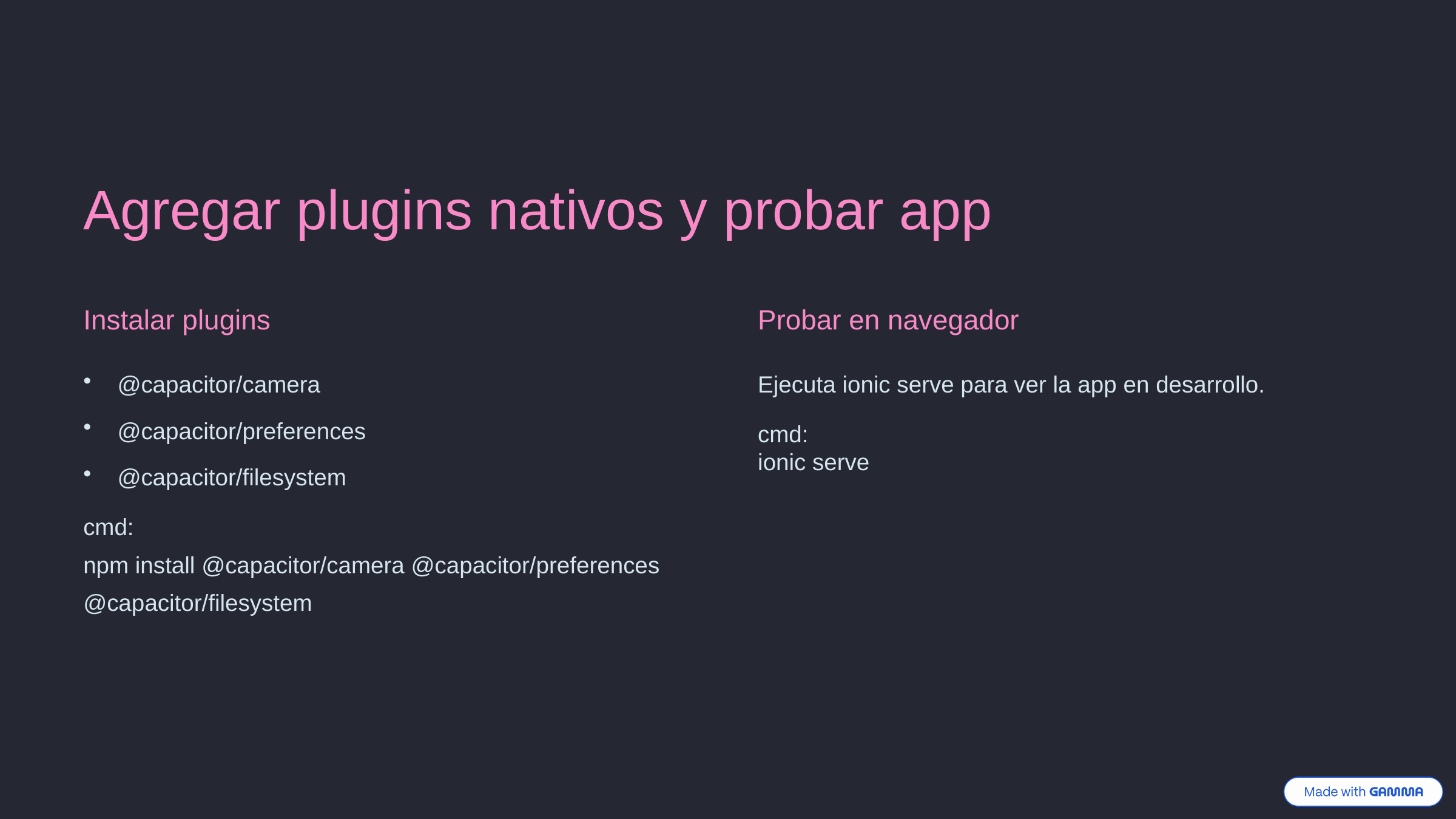

Agregar plugins nativos y probar app
Instalar plugins
Probar en navegador
@capacitor/camera
Ejecuta ionic serve para ver la app en desarrollo.
@capacitor/preferences
cmd:
ionic serve

@capacitor/filesystem
cmd:
npm install @capacitor/camera @capacitor/preferences @capacitor/filesystem